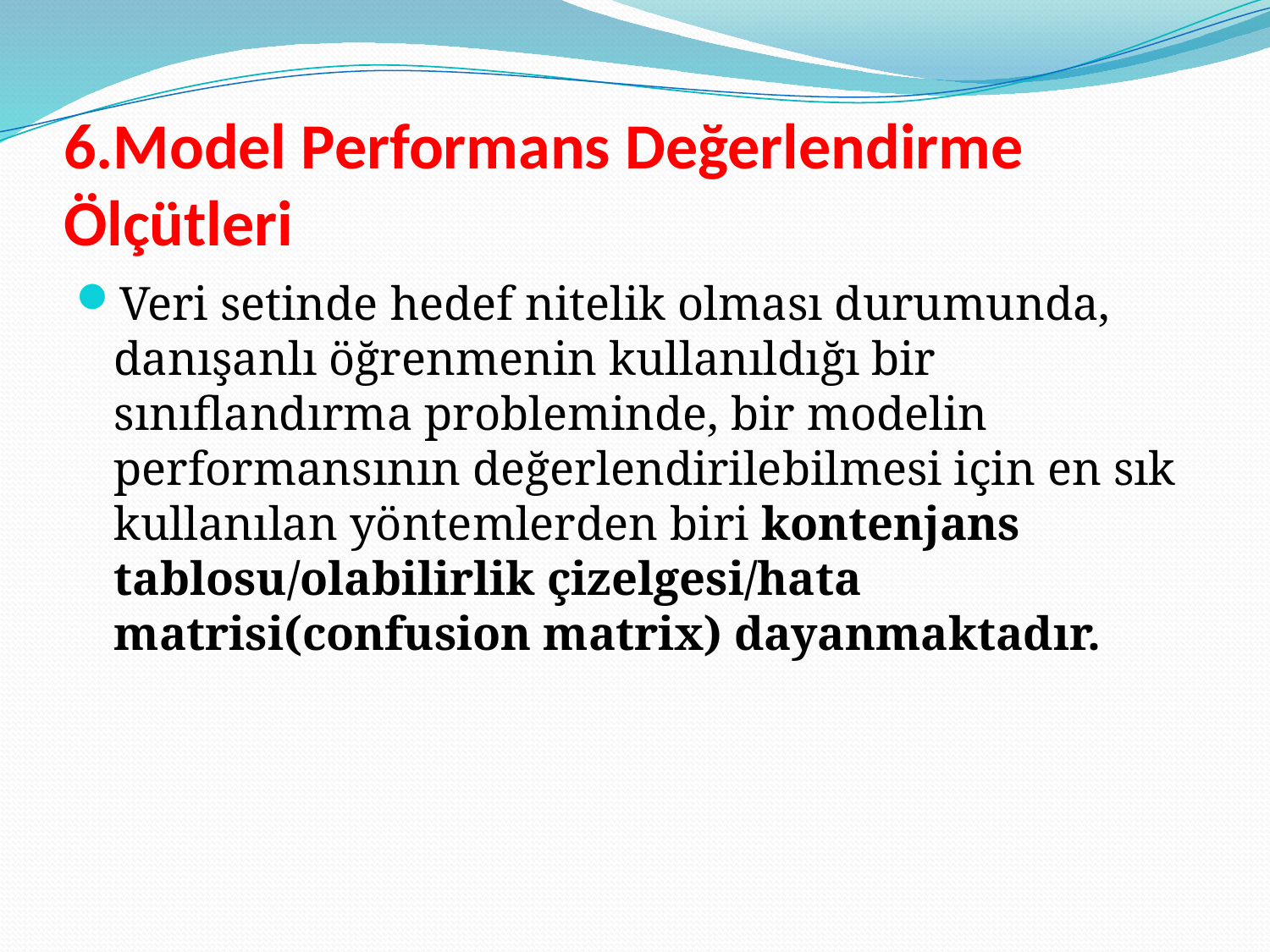

# 6.Model Performans Değerlendirme Ölçütleri
Veri setinde hedef nitelik olması durumunda, danışanlı öğrenmenin kullanıldığı bir sınıflandırma probleminde, bir modelin performansının değerlendirilebilmesi için en sık kullanılan yöntemlerden biri kontenjans tablosu/olabilirlik çizelgesi/hata matrisi(confusion matrix) dayanmaktadır.